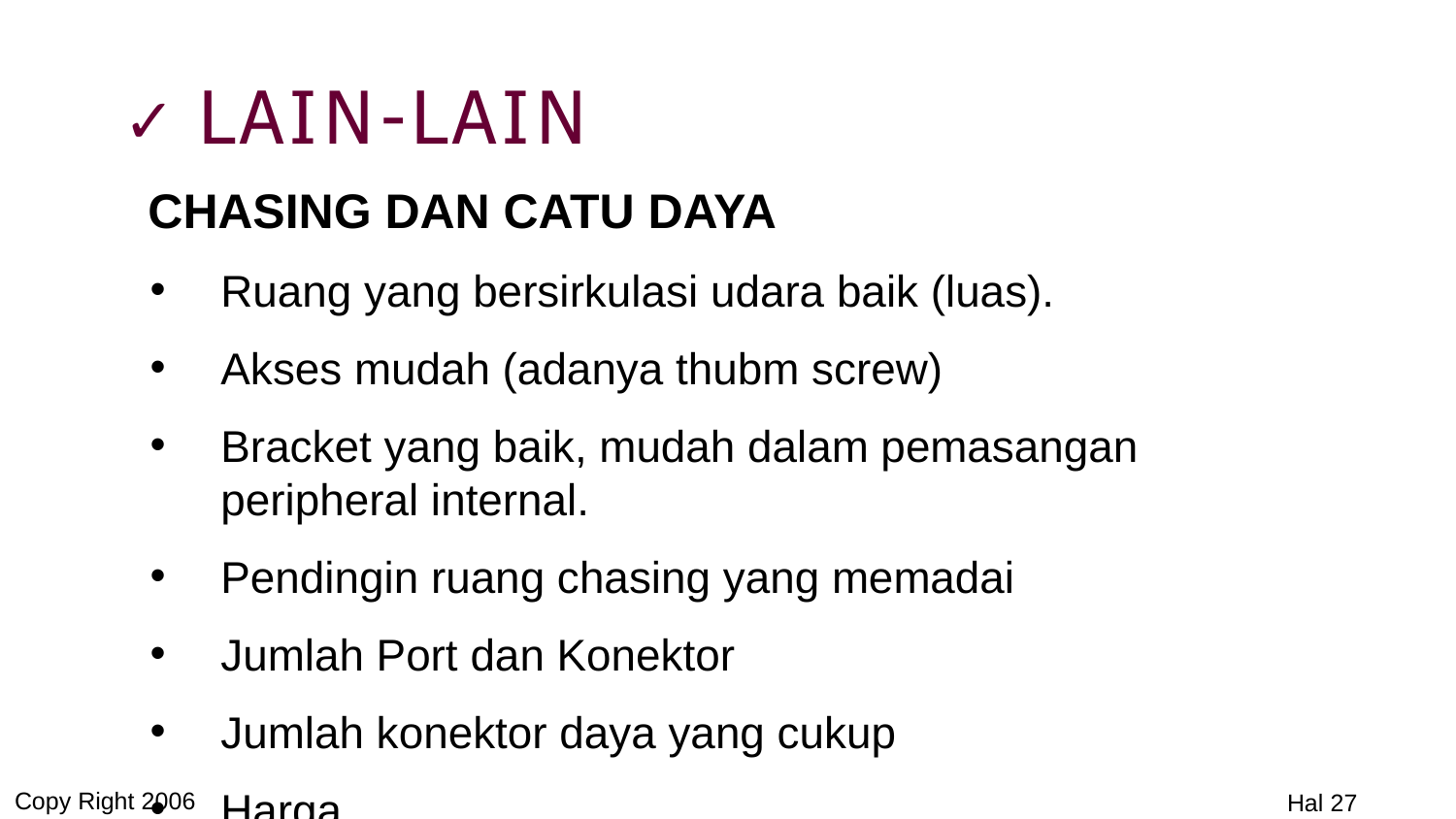

LAIN-LAIN
CHASING DAN CATU DAYA
Ruang yang bersirkulasi udara baik (luas).
Akses mudah (adanya thubm screw)
Bracket yang baik, mudah dalam pemasangan peripheral internal.
Pendingin ruang chasing yang memadai
Jumlah Port dan Konektor
Jumlah konektor daya yang cukup
Harga